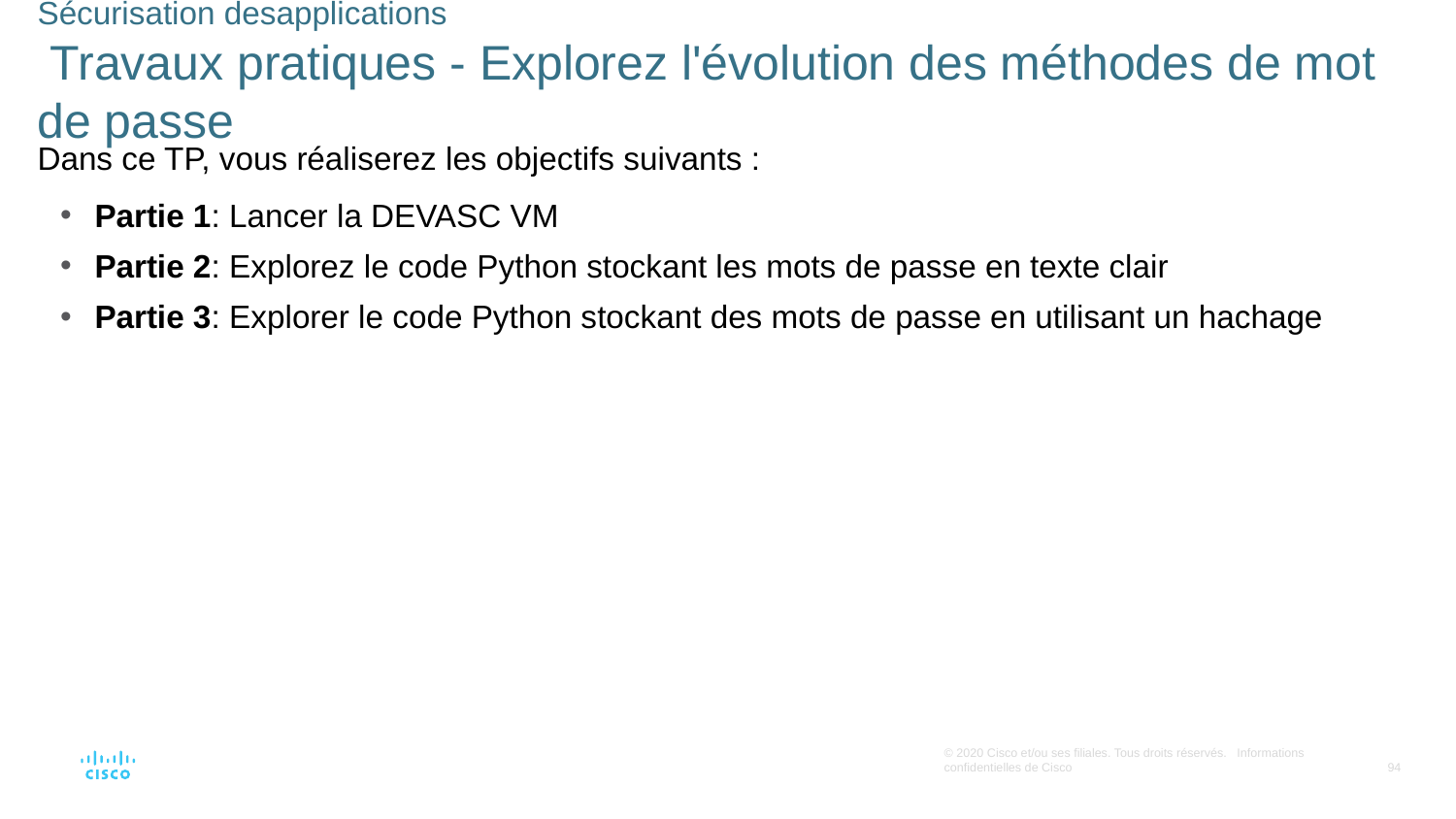

Sécurisation desapplications
 Travaux pratiques - Explorez l'évolution des méthodes de mot de passe
Dans ce TP, vous réaliserez les objectifs suivants :
Partie 1: Lancer la DEVASC VM
Partie 2: Explorez le code Python stockant les mots de passe en texte clair
Partie 3: Explorer le code Python stockant des mots de passe en utilisant un hachage